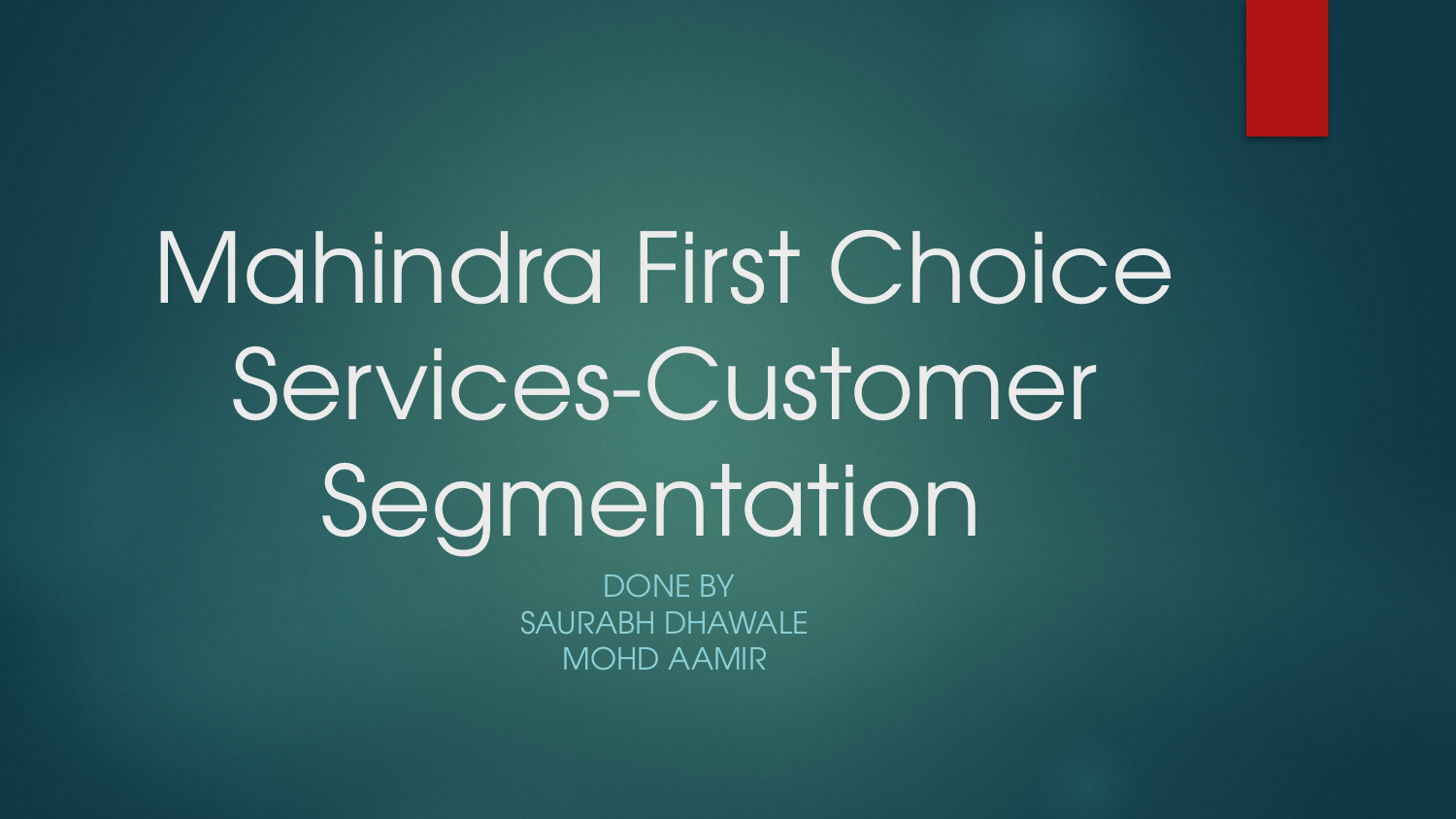

# Mahindra First Choice Services-Customer Segmentation
 Done By
Saurabh Dhawale
Mohd Aamir